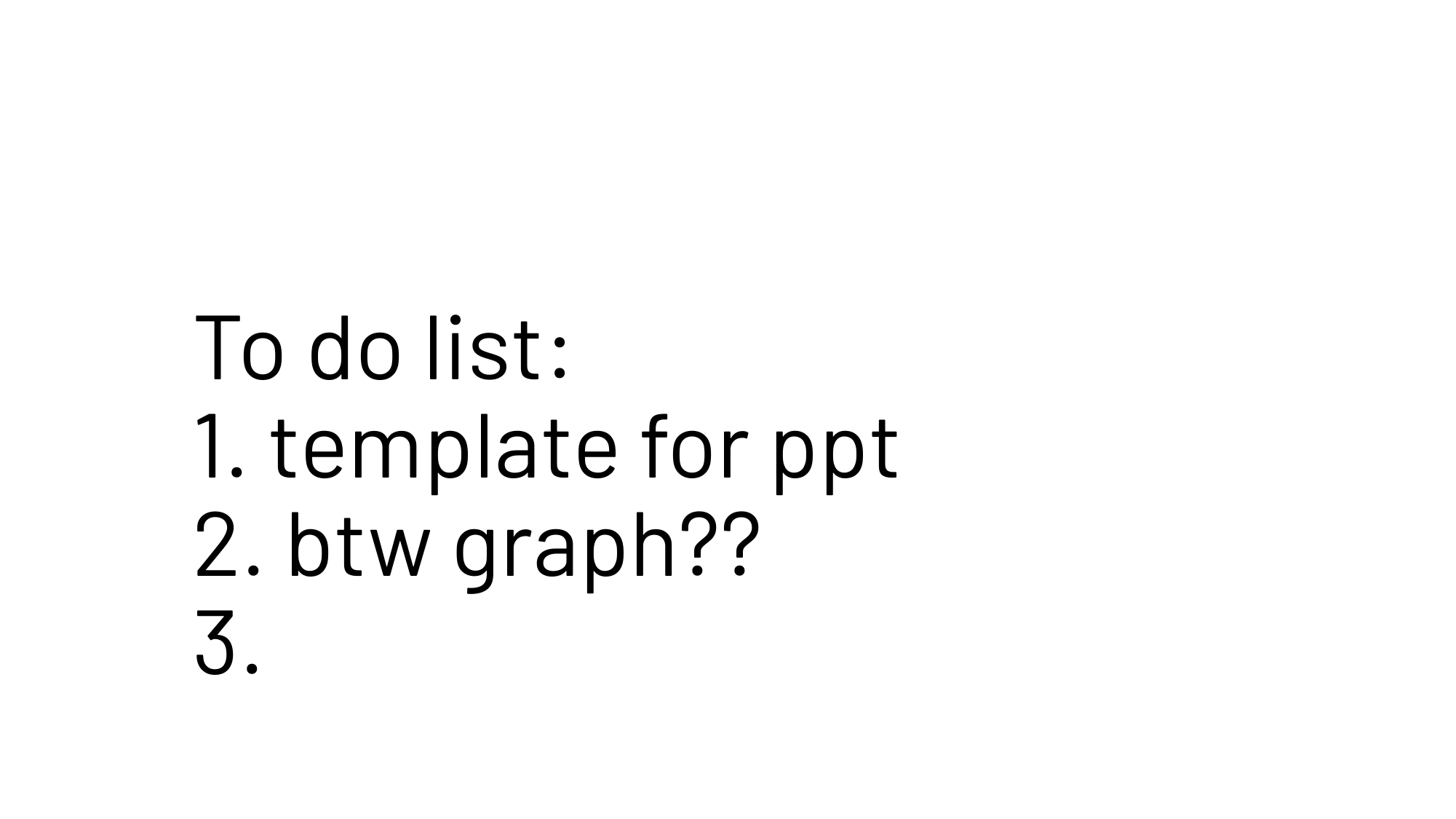

# To do list: 1. template for ppt 2. btw graph?? 3.